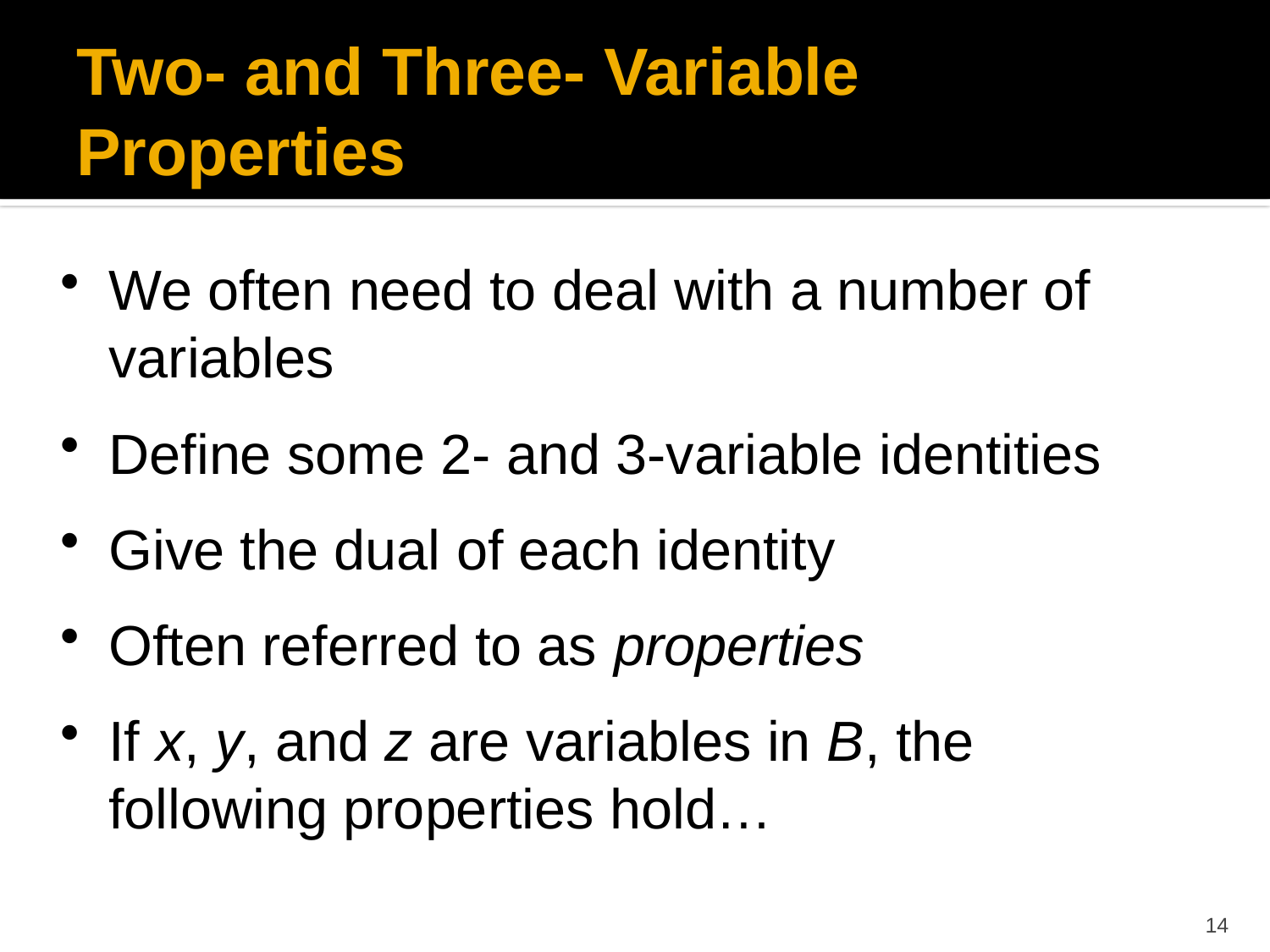

# Two- and Three- Variable Properties
We often need to deal with a number of variables
Define some 2- and 3-variable identities
Give the dual of each identity
Often referred to as properties
If x, y, and z are variables in B, the following properties hold…
14